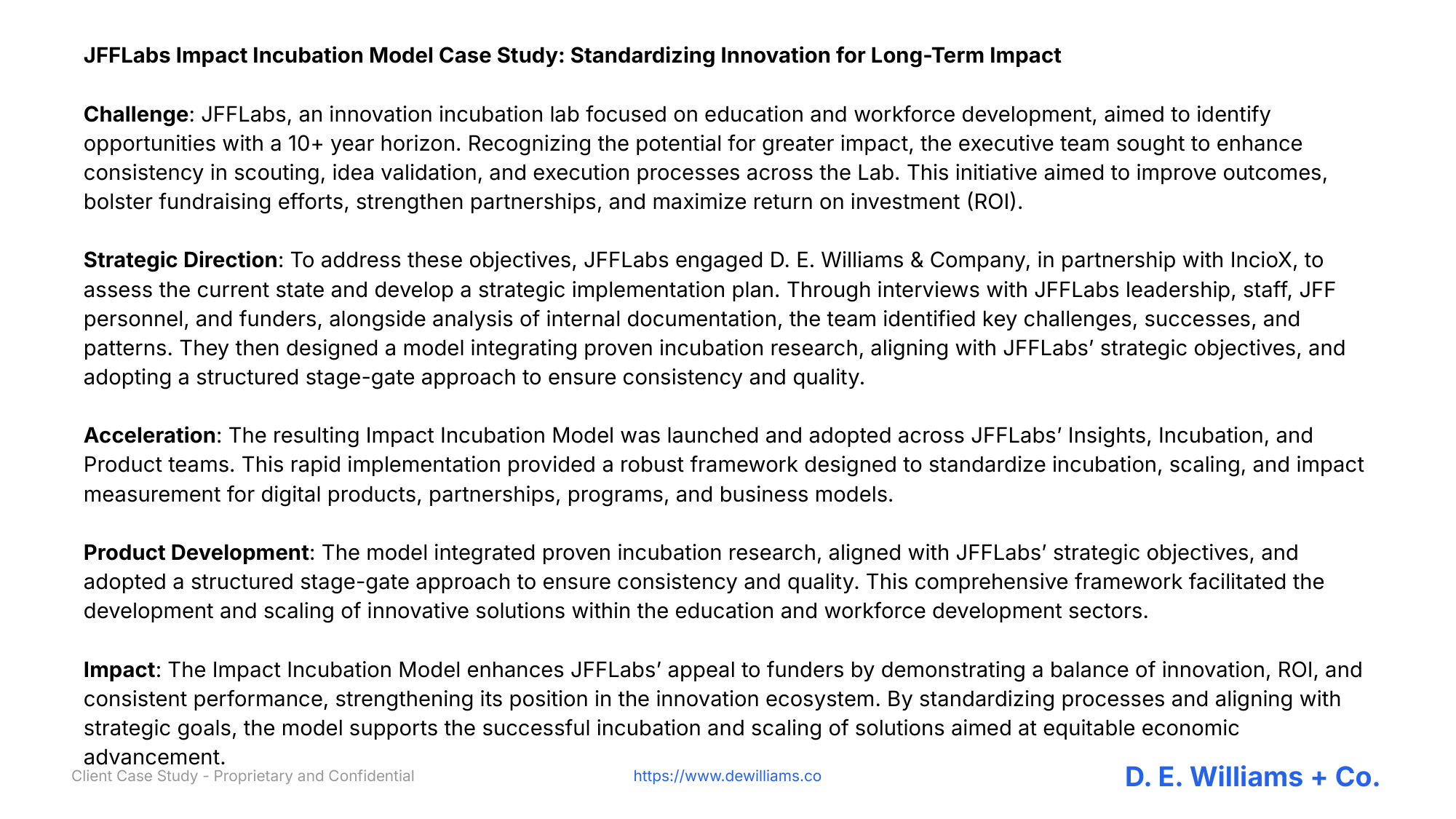

JFFLabs Impact Incubation Model Case Study: Standardizing Innovation for Long-Term Impact
Challenge: JFFLabs, an innovation incubation lab focused on education and workforce development, aimed to identify opportunities with a 10+ year horizon. Recognizing the potential for greater impact, the executive team sought to enhance consistency in scouting, idea validation, and execution processes across the Lab. This initiative aimed to improve outcomes, bolster fundraising efforts, strengthen partnerships, and maximize return on investment (ROI).
Strategic Direction: To address these objectives, JFFLabs engaged D. E. Williams & Company, in partnership with IncioX, to assess the current state and develop a strategic implementation plan. Through interviews with JFFLabs leadership, staff, JFF personnel, and funders, alongside analysis of internal documentation, the team identified key challenges, successes, and patterns. They then designed a model integrating proven incubation research, aligning with JFFLabs’ strategic objectives, and adopting a structured stage-gate approach to ensure consistency and quality.
Acceleration: The resulting Impact Incubation Model was launched and adopted across JFFLabs’ Insights, Incubation, and Product teams. This rapid implementation provided a robust framework designed to standardize incubation, scaling, and impact measurement for digital products, partnerships, programs, and business models.
Product Development: The model integrated proven incubation research, aligned with JFFLabs’ strategic objectives, and adopted a structured stage-gate approach to ensure consistency and quality. This comprehensive framework facilitated the development and scaling of innovative solutions within the education and workforce development sectors.
Impact: The Impact Incubation Model enhances JFFLabs’ appeal to funders by demonstrating a balance of innovation, ROI, and consistent performance, strengthening its position in the innovation ecosystem. By standardizing processes and aligning with strategic goals, the model supports the successful incubation and scaling of solutions aimed at equitable economic advancement.